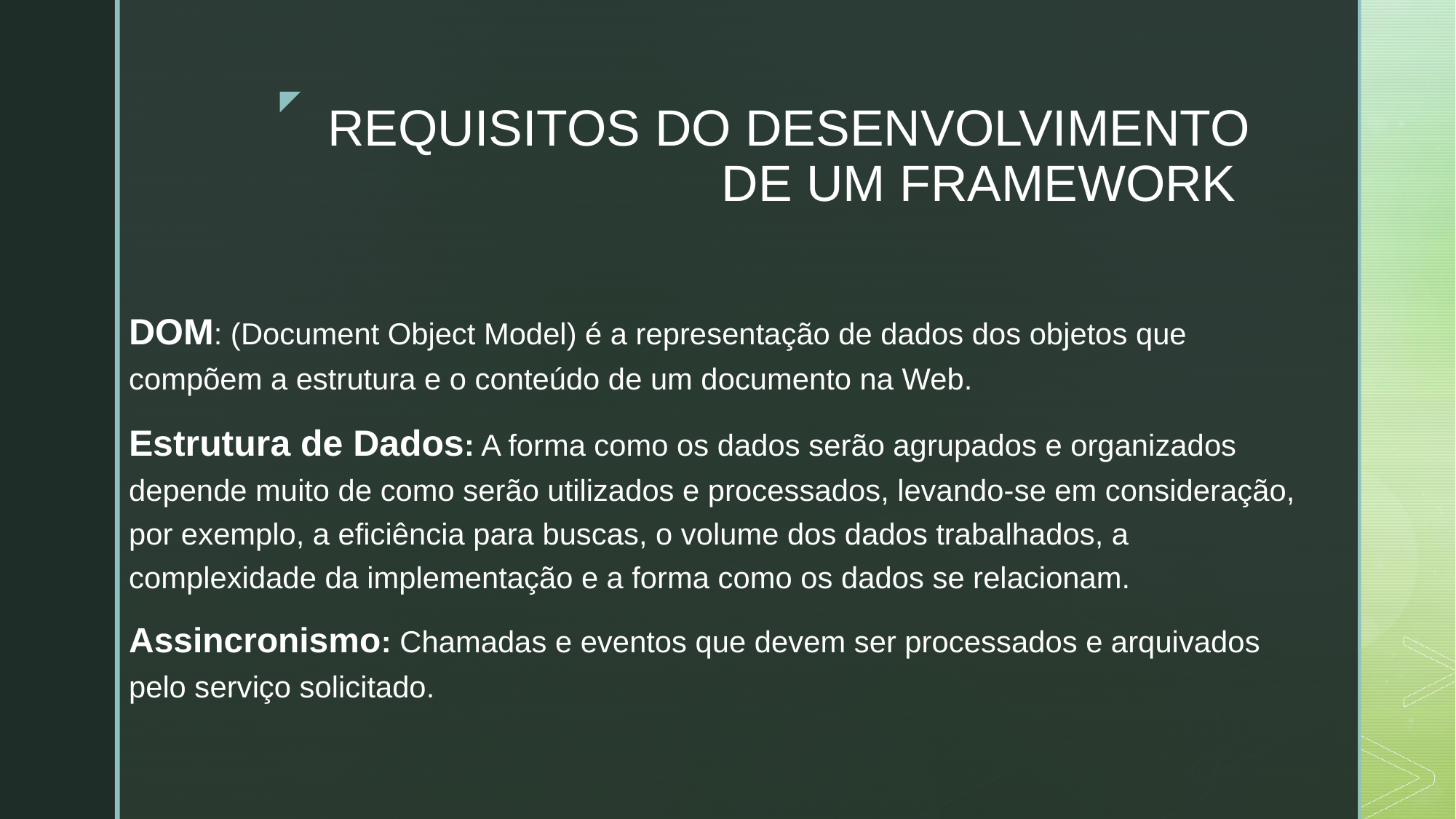

# REQUISITOS DO DESENVOLVIMENTO DE UM FRAMEWORK
DOM: (Document Object Model) é a representação de dados dos objetos que compõem a estrutura e o conteúdo de um documento na Web.
Estrutura de Dados: A forma como os dados serão agrupados e organizados depende muito de como serão utilizados e processados, levando-se em consideração, por exemplo, a eficiência para buscas, o volume dos dados trabalhados, a complexidade da implementação e a forma como os dados se relacionam.
Assincronismo: Chamadas e eventos que devem ser processados e arquivados pelo serviço solicitado.